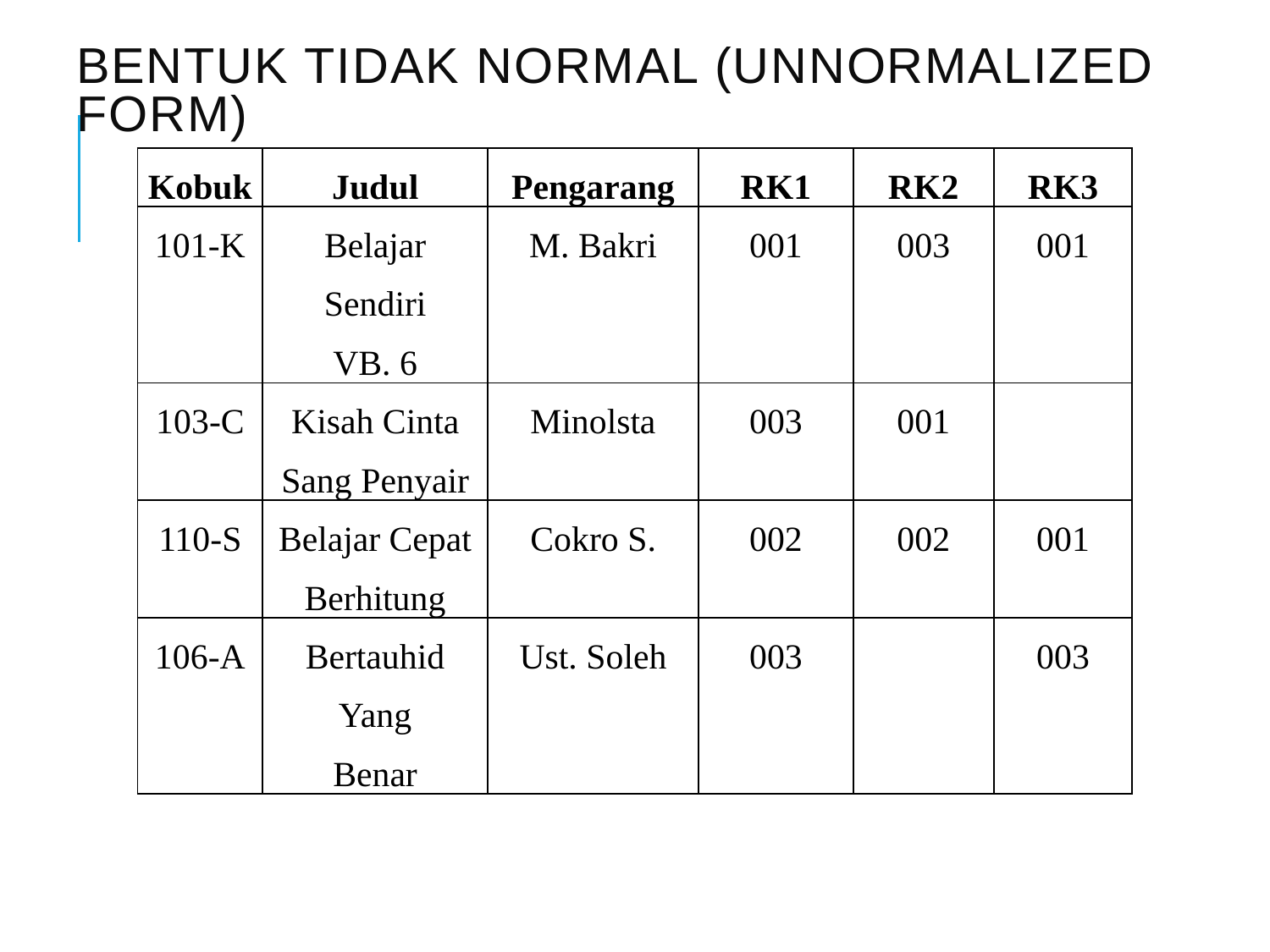

# Bentuk tidak normal (Unnormalized Form)
| Kobuk | Judul | Pengarang | RK1 | RK2 | RK3 |
| --- | --- | --- | --- | --- | --- |
| 101-K | Belajar Sendiri VB. 6 | M. Bakri | 001 | 003 | 001 |
| 103-C | Kisah Cinta Sang Penyair | Minolsta | 003 | 001 |  |
| 110-S | Belajar Cepat Berhitung | Cokro S. | 002 | 002 | 001 |
| 106-A | Bertauhid Yang Benar | Ust. Soleh | 003 |  | 003 |